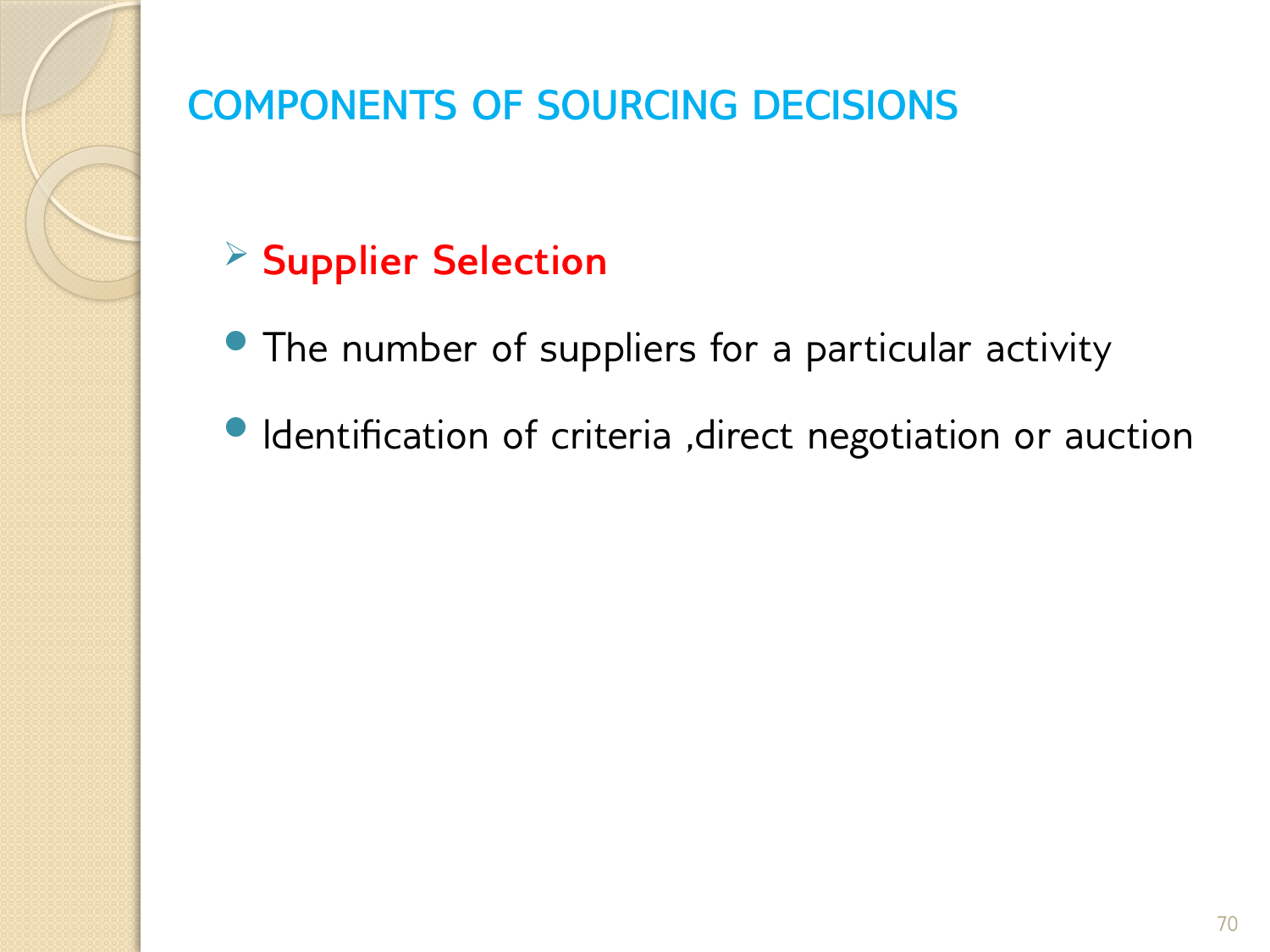

COMPONENTS OF SOURCING DECISIONS
Supplier Selection
The number of suppliers for a particular activity
Identification of criteria ,direct negotiation or auction

70